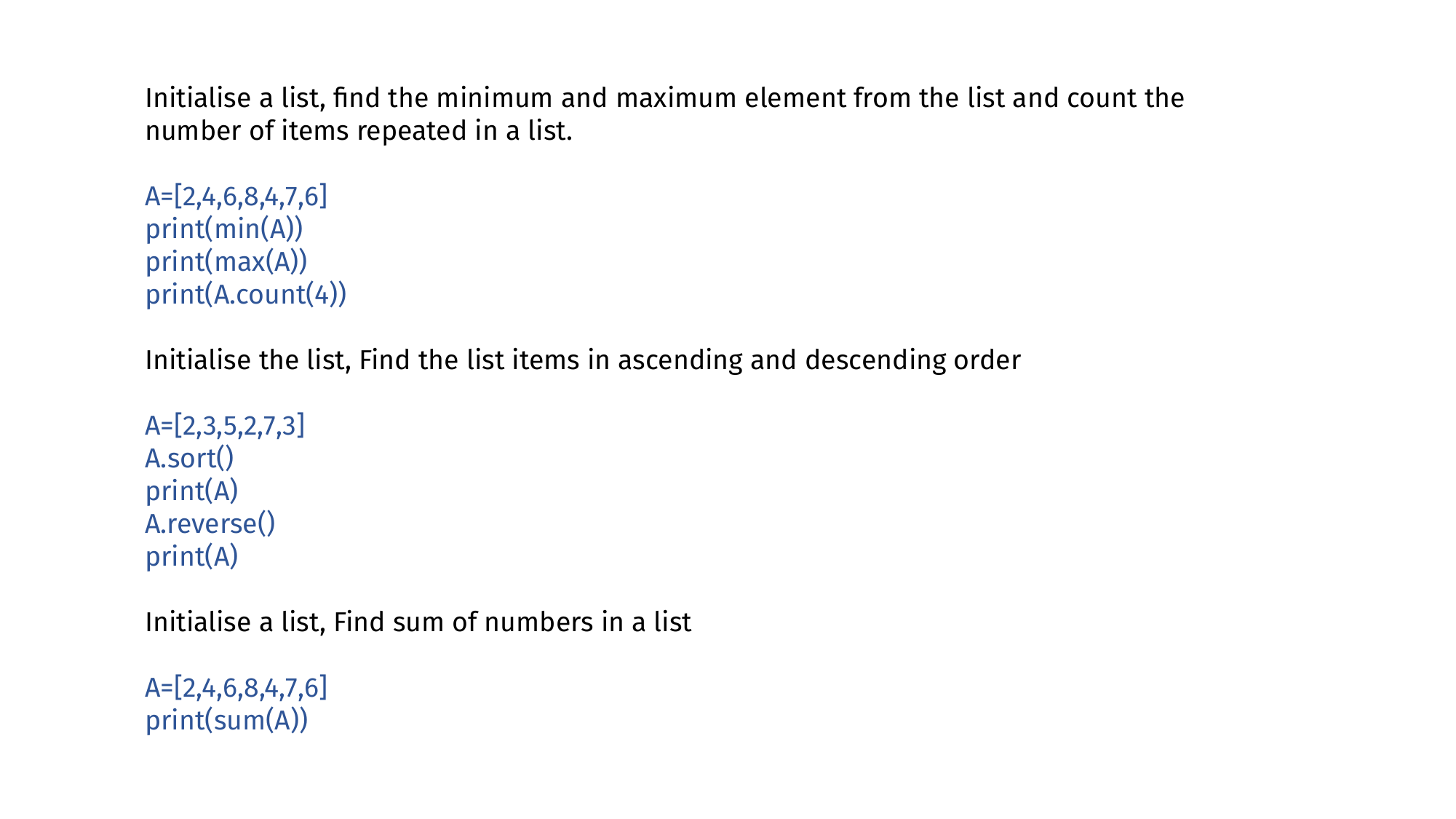

Initialise a list, find the minimum and maximum element from the list and count the number of items repeated in a list.

A=[2,4,6,8,4,7,6]
print(min(A))
print(max(A))
print(A.count(4))

Initialise the list, Find the list items in ascending and descending order

A=[2,3,5,2,7,3]
A.sort()
print(A)
A.reverse()
print(A)

Initialise a list, Find sum of numbers in a list

A=[2,4,6,8,4,7,6]
print(sum(A))